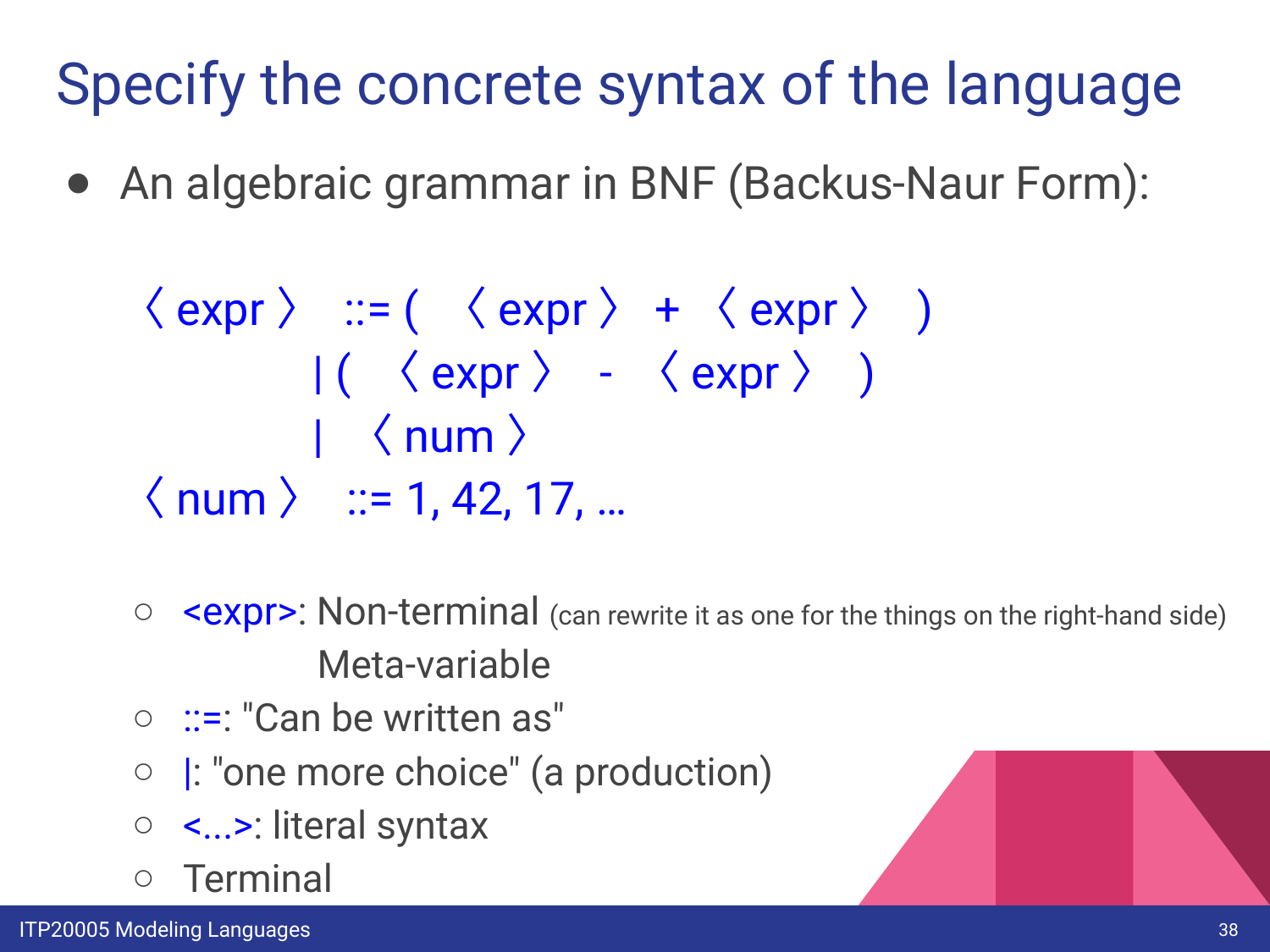

# Specify the concrete syntax of the language

An algebraic grammar in BNF (Backus-Naur Form):
〈expr〉 ::= ( 〈expr〉+〈expr〉 )
                 | ( 〈expr〉 - 〈expr〉 )
                 | 〈num〉
〈num〉 ::= 1, 42, 17, …
<expr>: Non-terminal (can rewrite it as one for the things on the right-hand side)
                    Meta-variable
::=: "Can be written as"
|: "one more choice" (a production)
<...>: literal syntax
Terminal
38